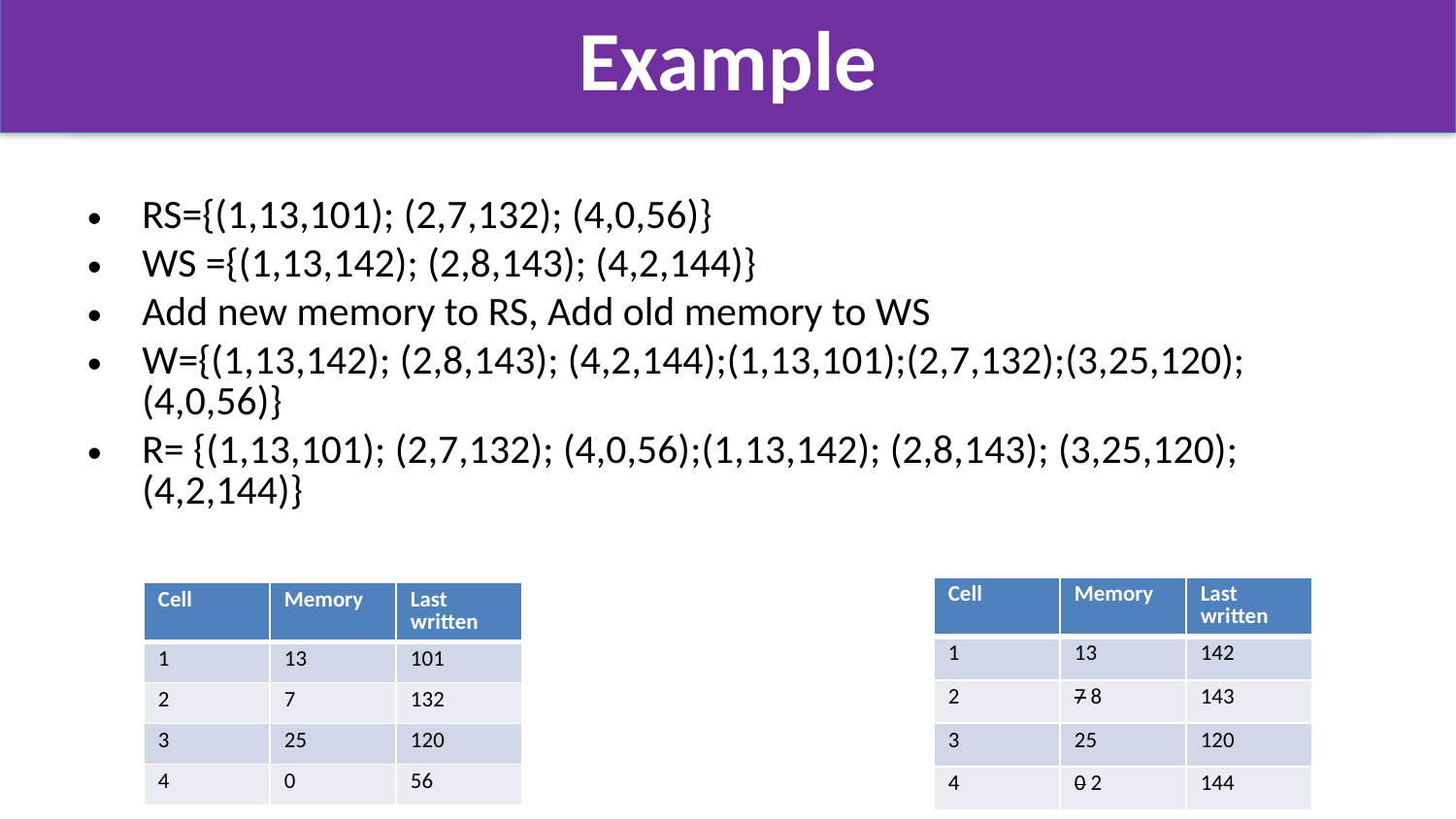

# Example
RS={(1,13,101); (2,7,132); (4,0,56)}
WS ={(1,13,142); (2,8,143); (4,2,144)}
Add new memory to RS, Add old memory to WS
W={(1,13,142); (2,8,143); (4,2,144);(1,13,101);(2,7,132);(3,25,120);(4,0,56)}
R= {(1,13,101); (2,7,132); (4,0,56);(1,13,142); (2,8,143); (3,25,120);(4,2,144)}

| Cell | Memory | Last written |
| --- | --- | --- |
| 1 | 13 | 142 |
| 2 | 7 8 | 143 |
| 3 | 25 | 120 |
| 4 | 0 2 | 144 |
| Cell | Memory | Last written |
| --- | --- | --- |
| 1 | 13 | 101 |
| 2 | 7 | 132 |
| 3 | 25 | 120 |
| 4 | 0 | 56 |